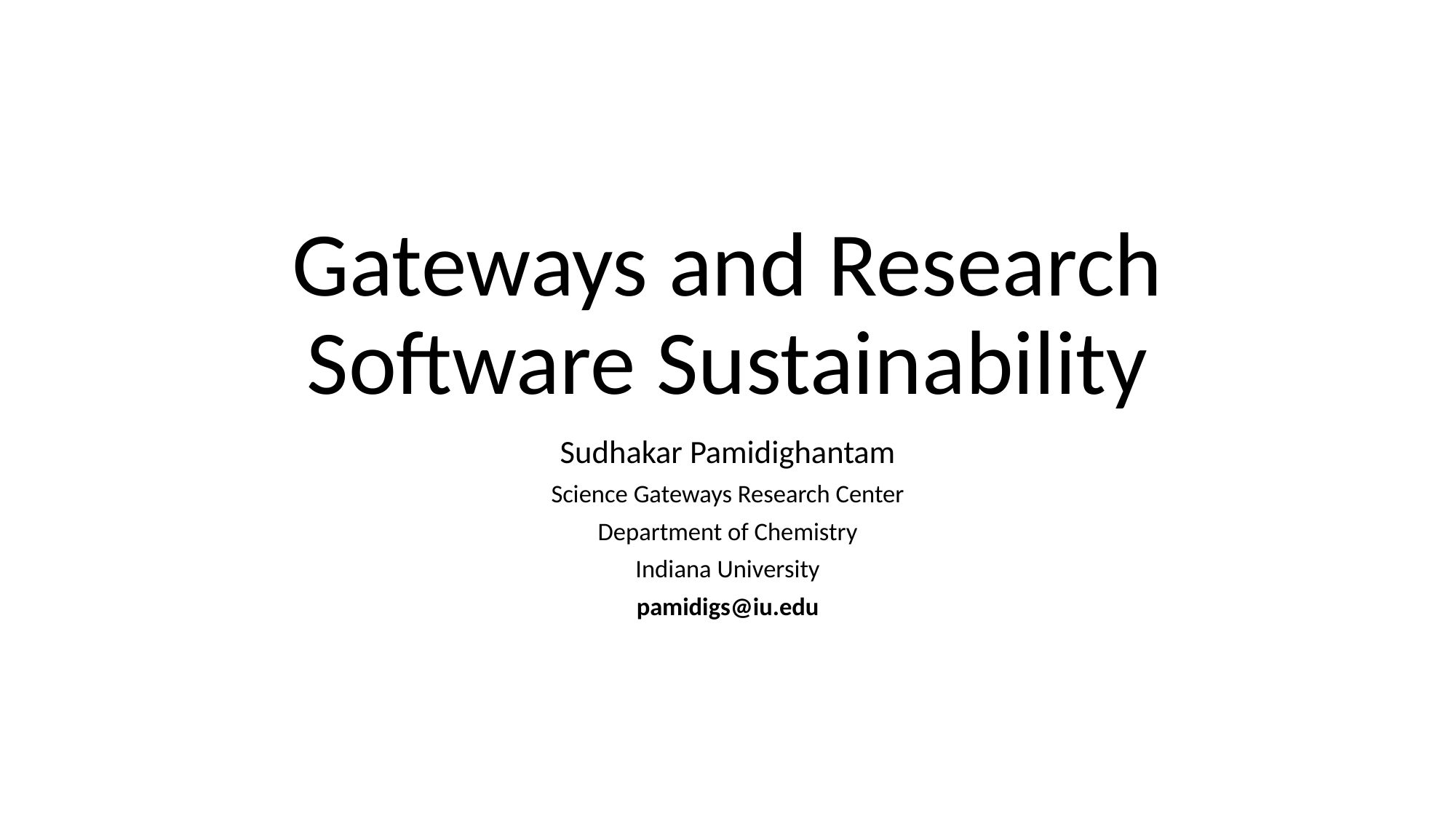

# Gateways and Research Software Sustainability
Sudhakar Pamidighantam
Science Gateways Research Center
Department of Chemistry
Indiana University
pamidigs@iu.edu